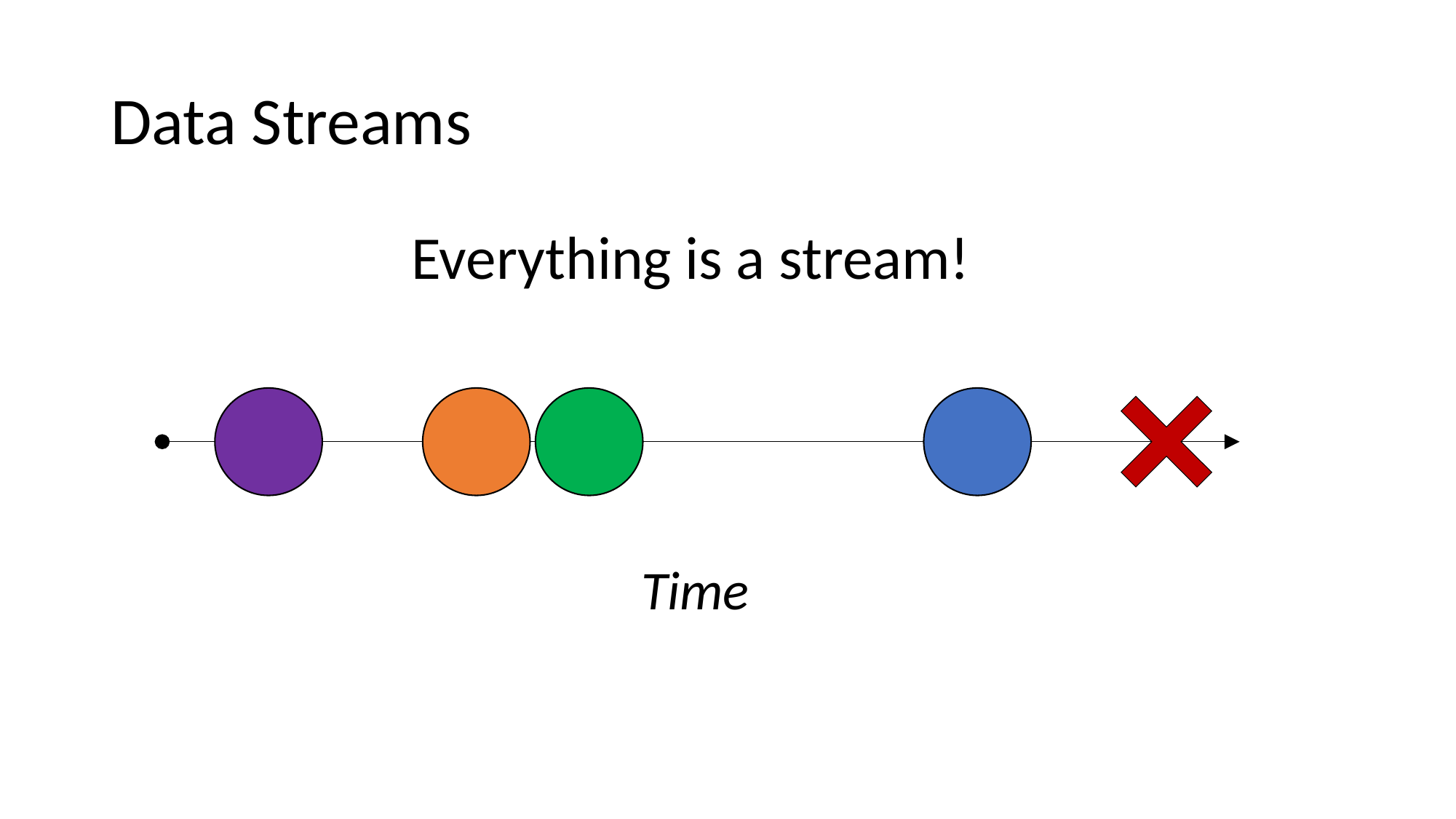

# Data Streams
Everything is a stream!

Time